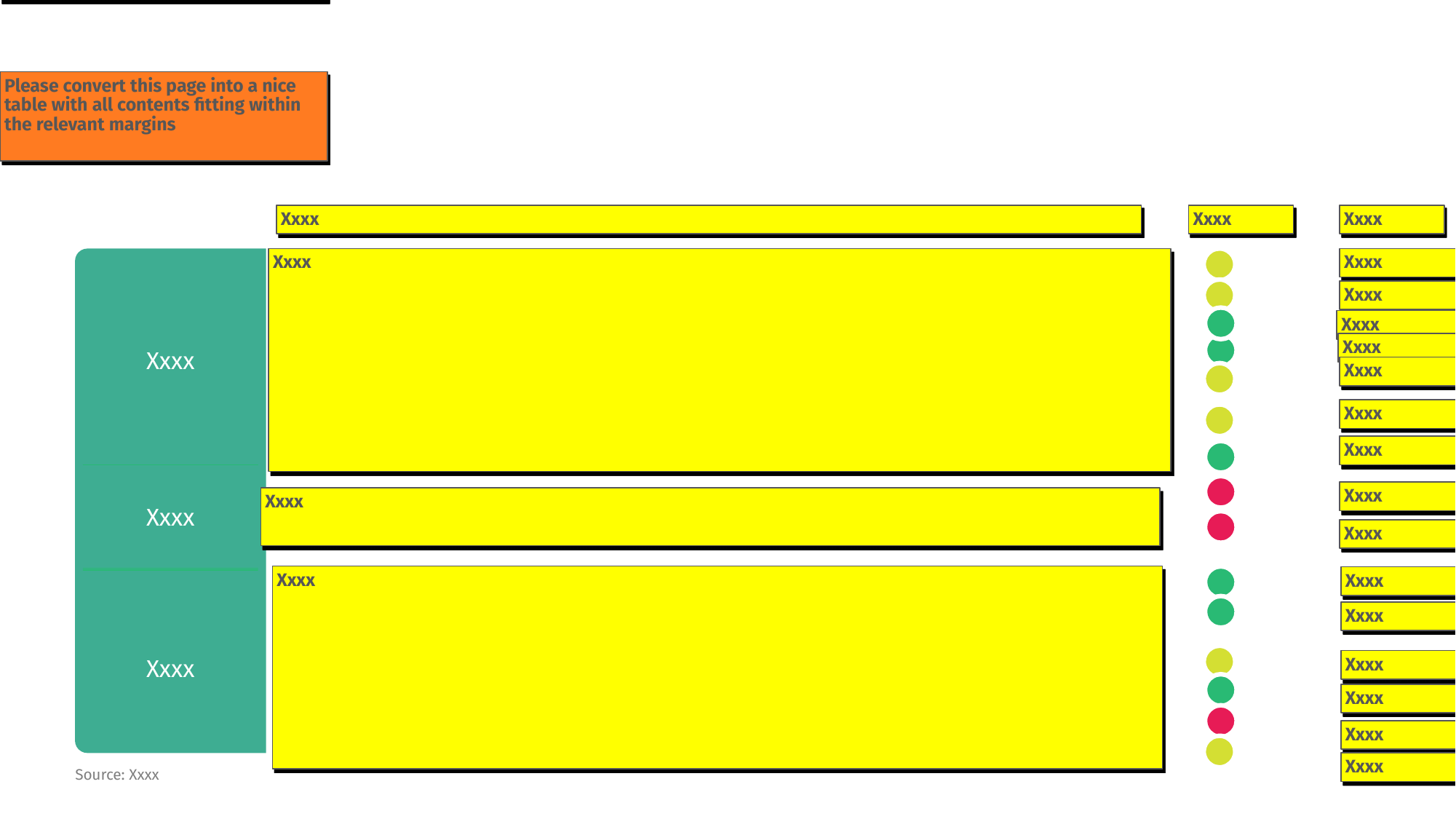

Xxxx
Please convert this page into a nice table with all contents fitting within the relevant margins
# Xxxx
Xxxx
Xxxx
Xxxx
Xxxx

Xxxx

Xxxx
Xxxx

Xxxx
Xxxx

Xxxx

Xxxx

Xxxx

Xxxx
Xxxx
Xxxx

Xxxx
Xxxx

Xxxx
Xxxx

Xxxx

Xxxx

Xxxx

Xxxx

Xxxx
Source: Xxxx